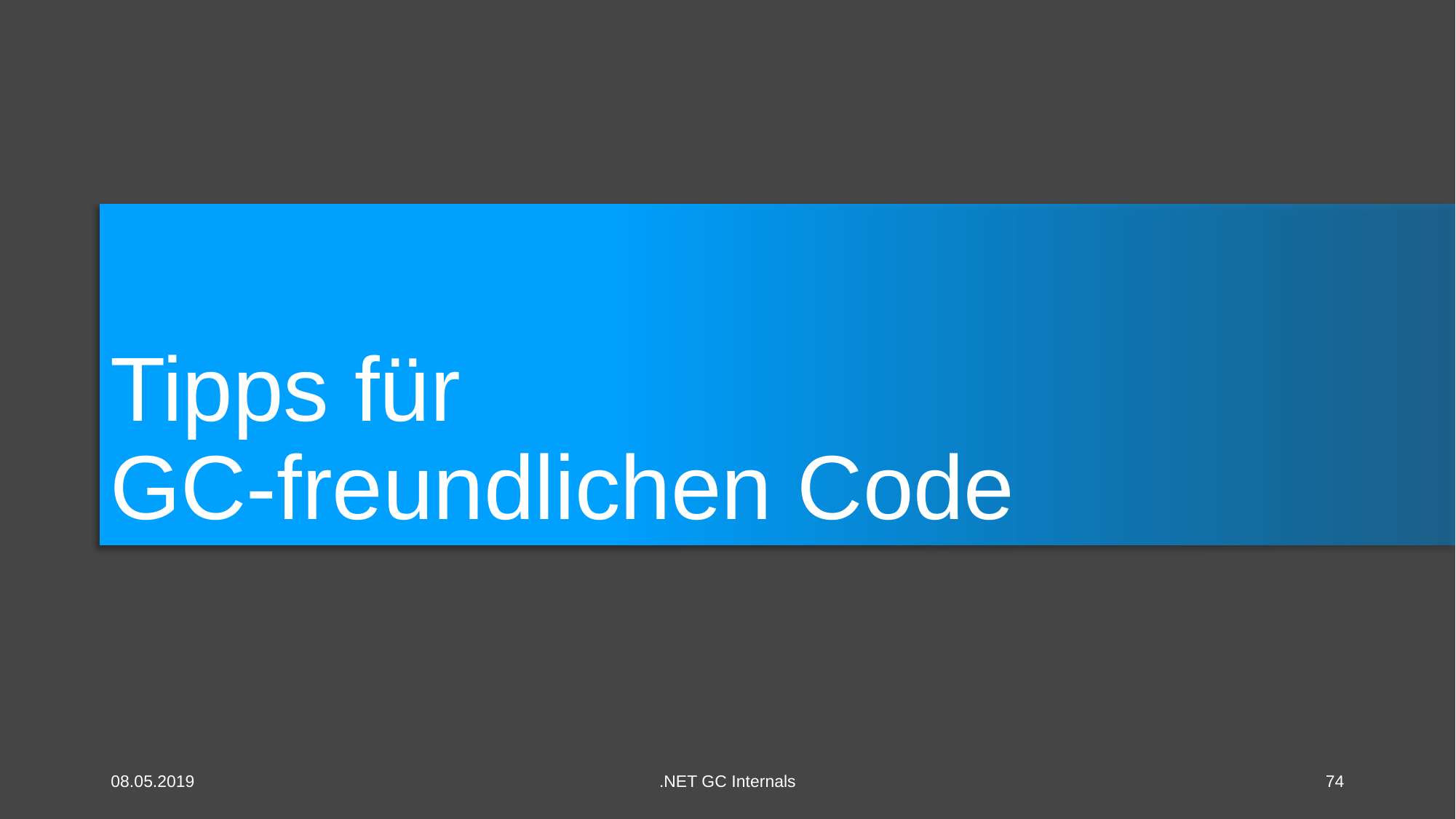

# Tipps für GC-freundlichen Code

08.05.2019
.NET GC Internals
74